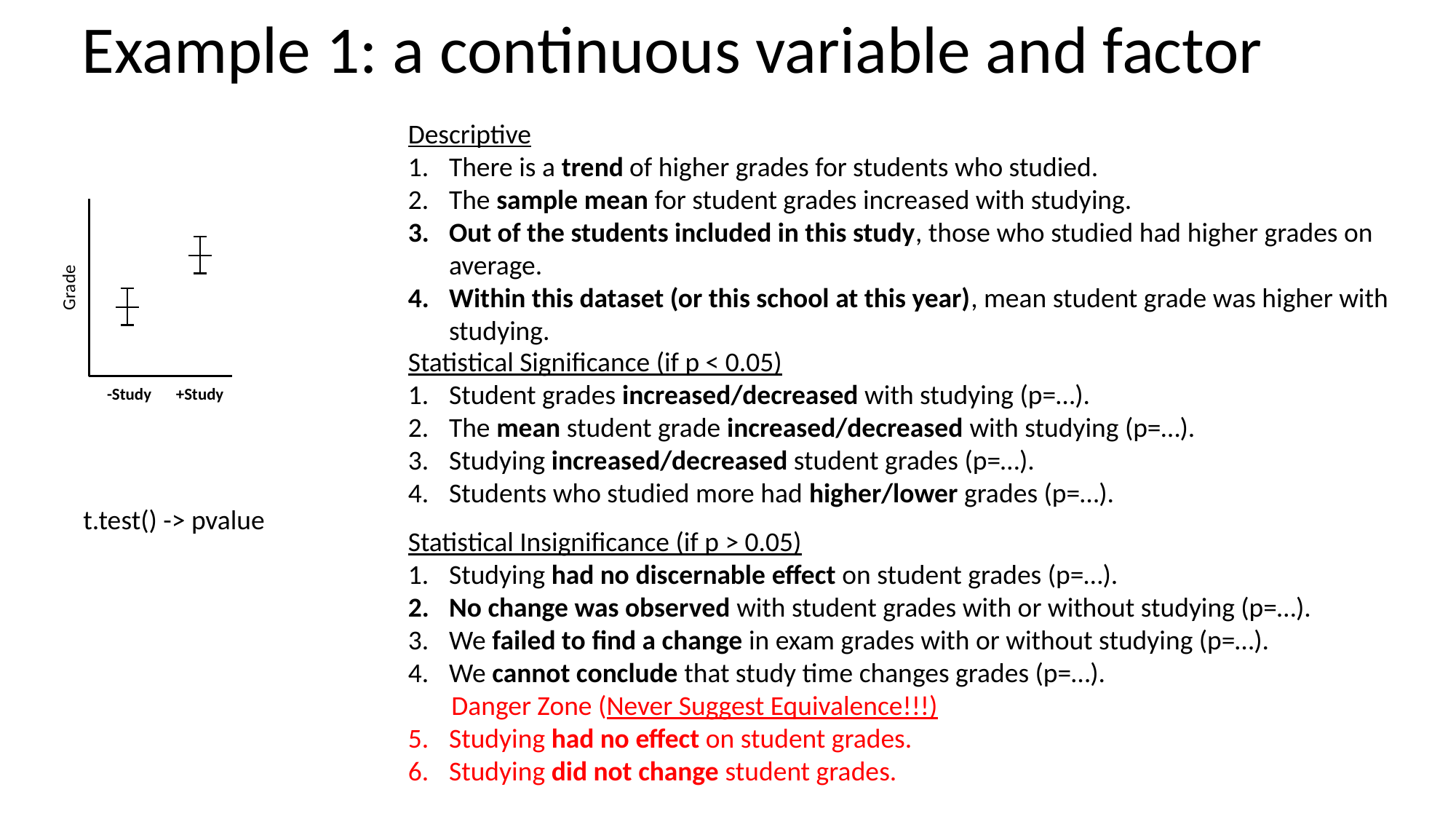

# Example 1: a continuous variable and factor
Descriptive
There is a trend of higher grades for students who studied.
The sample mean for student grades increased with studying.
Out of the students included in this study, those who studied had higher grades on average.
Within this dataset (or this school at this year), mean student grade was higher with studying.
Grade
Statistical Significance (if p < 0.05)
Student grades increased/decreased with studying (p=…).
The mean student grade increased/decreased with studying (p=…).
Studying increased/decreased student grades (p=…).
Students who studied more had higher/lower grades (p=…).
-Study
+Study
t.test() -> pvalue
Statistical Insignificance (if p > 0.05)
Studying had no discernable effect on student grades (p=…).
No change was observed with student grades with or without studying (p=…).
We failed to find a change in exam grades with or without studying (p=…).
We cannot conclude that study time changes grades (p=…).
       Danger Zone (Never Suggest Equivalence!!!)
Studying had no effect on student grades.
Studying did not change student grades.